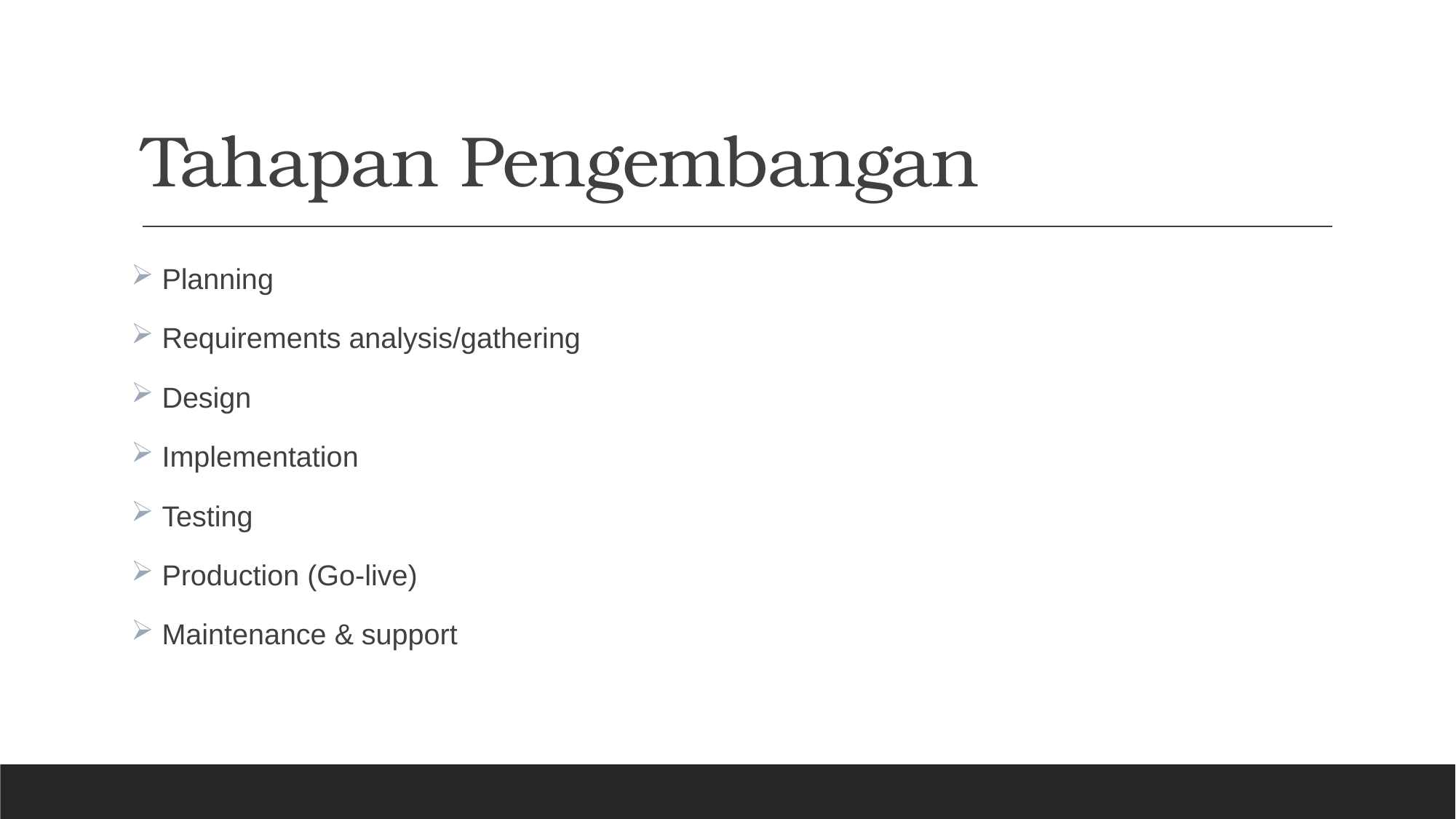

# Tahapan Pengembangan
 Planning
 Requirements analysis/gathering
 Design
 Implementation
 Testing
 Production (Go-live)
 Maintenance & support